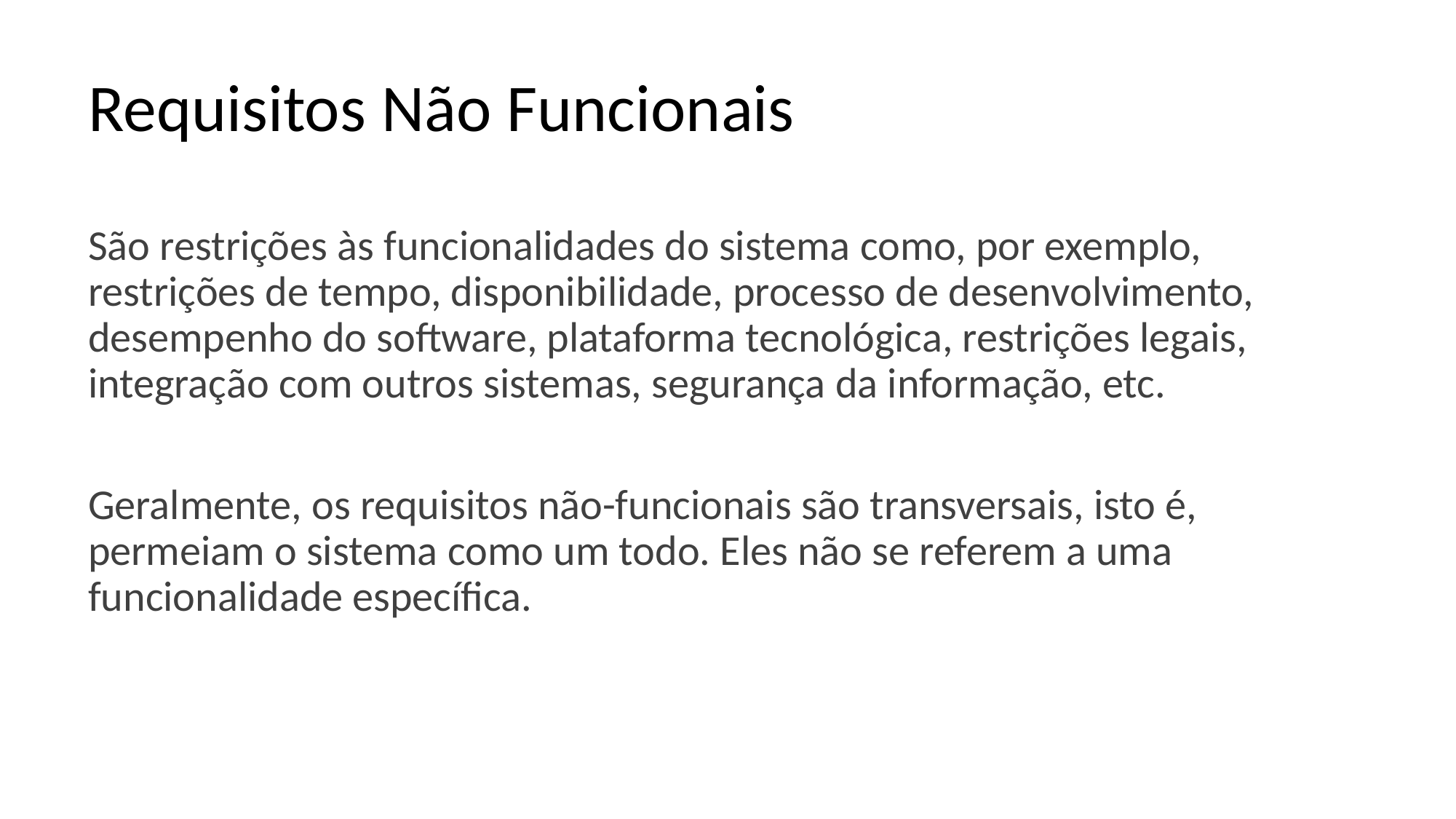

# Requisitos Não Funcionais
São restrições às funcionalidades do sistema como, por exemplo, restrições de tempo, disponibilidade, processo de desenvolvimento, desempenho do software, plataforma tecnológica, restrições legais, integração com outros sistemas, segurança da informação, etc.

Geralmente, os requisitos não-funcionais são transversais, isto é, permeiam o sistema como um todo. Eles não se referem a uma funcionalidade específica.